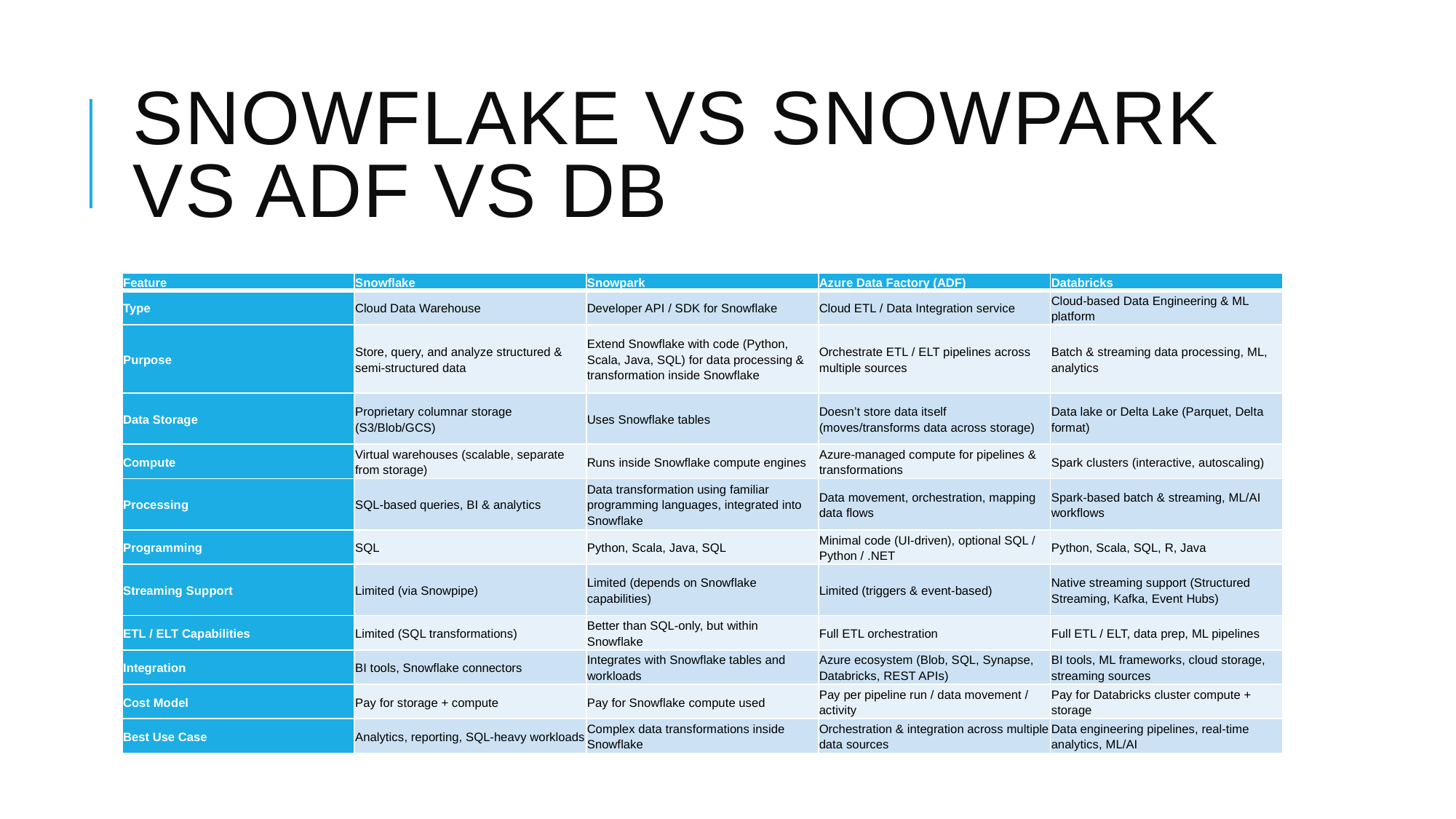

# Snowflake vs Snowpark vs ADF vs DB
| Feature | Snowflake | Snowpark | Azure Data Factory (ADF) | Databricks |
| --- | --- | --- | --- | --- |
| Type | Cloud Data Warehouse | Developer API / SDK for Snowflake | Cloud ETL / Data Integration service | Cloud-based Data Engineering & ML platform |
| Purpose | Store, query, and analyze structured & semi-structured data | Extend Snowflake with code (Python, Scala, Java, SQL) for data processing & transformation inside Snowflake | Orchestrate ETL / ELT pipelines across multiple sources | Batch & streaming data processing, ML, analytics |
| Data Storage | Proprietary columnar storage (S3/Blob/GCS) | Uses Snowflake tables | Doesn’t store data itself (moves/transforms data across storage) | Data lake or Delta Lake (Parquet, Delta format) |
| Compute | Virtual warehouses (scalable, separate from storage) | Runs inside Snowflake compute engines | Azure-managed compute for pipelines & transformations | Spark clusters (interactive, autoscaling) |
| Processing | SQL-based queries, BI & analytics | Data transformation using familiar programming languages, integrated into Snowflake | Data movement, orchestration, mapping data flows | Spark-based batch & streaming, ML/AI workflows |
| Programming | SQL | Python, Scala, Java, SQL | Minimal code (UI-driven), optional SQL / Python / .NET | Python, Scala, SQL, R, Java |
| Streaming Support | Limited (via Snowpipe) | Limited (depends on Snowflake capabilities) | Limited (triggers & event-based) | Native streaming support (Structured Streaming, Kafka, Event Hubs) |
| ETL / ELT Capabilities | Limited (SQL transformations) | Better than SQL-only, but within Snowflake | Full ETL orchestration | Full ETL / ELT, data prep, ML pipelines |
| Integration | BI tools, Snowflake connectors | Integrates with Snowflake tables and workloads | Azure ecosystem (Blob, SQL, Synapse, Databricks, REST APIs) | BI tools, ML frameworks, cloud storage, streaming sources |
| Cost Model | Pay for storage + compute | Pay for Snowflake compute used | Pay per pipeline run / data movement / activity | Pay for Databricks cluster compute + storage |
| Best Use Case | Analytics, reporting, SQL-heavy workloads | Complex data transformations inside Snowflake | Orchestration & integration across multiple data sources | Data engineering pipelines, real-time analytics, ML/AI |